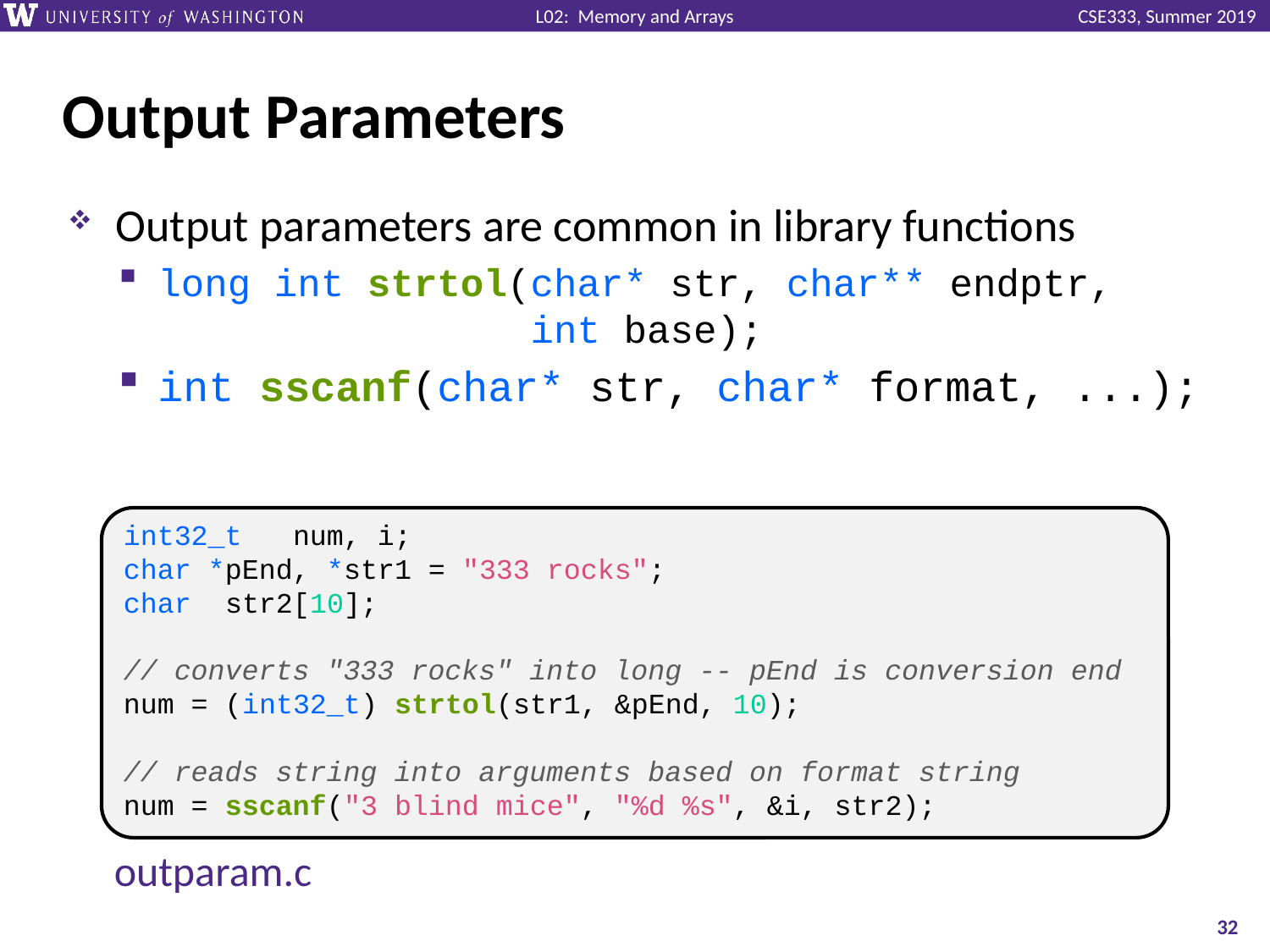

# Output Parameters
Output parameters are common in library functions
long int strtol(char* str, char** endptr,
                int base);
int sscanf(char* str, char* format, ...);
int32_t   num, i;
char *pEnd, *str1 = "333 rocks";
char  str2[10];

// converts "333 rocks" into long -- pEnd is conversion end
num = (int32_t) strtol(str1, &pEnd, 10);

// reads string into arguments based on format string
num = sscanf("3 blind mice", "%d %s", &i, str2);
outparam.c
32